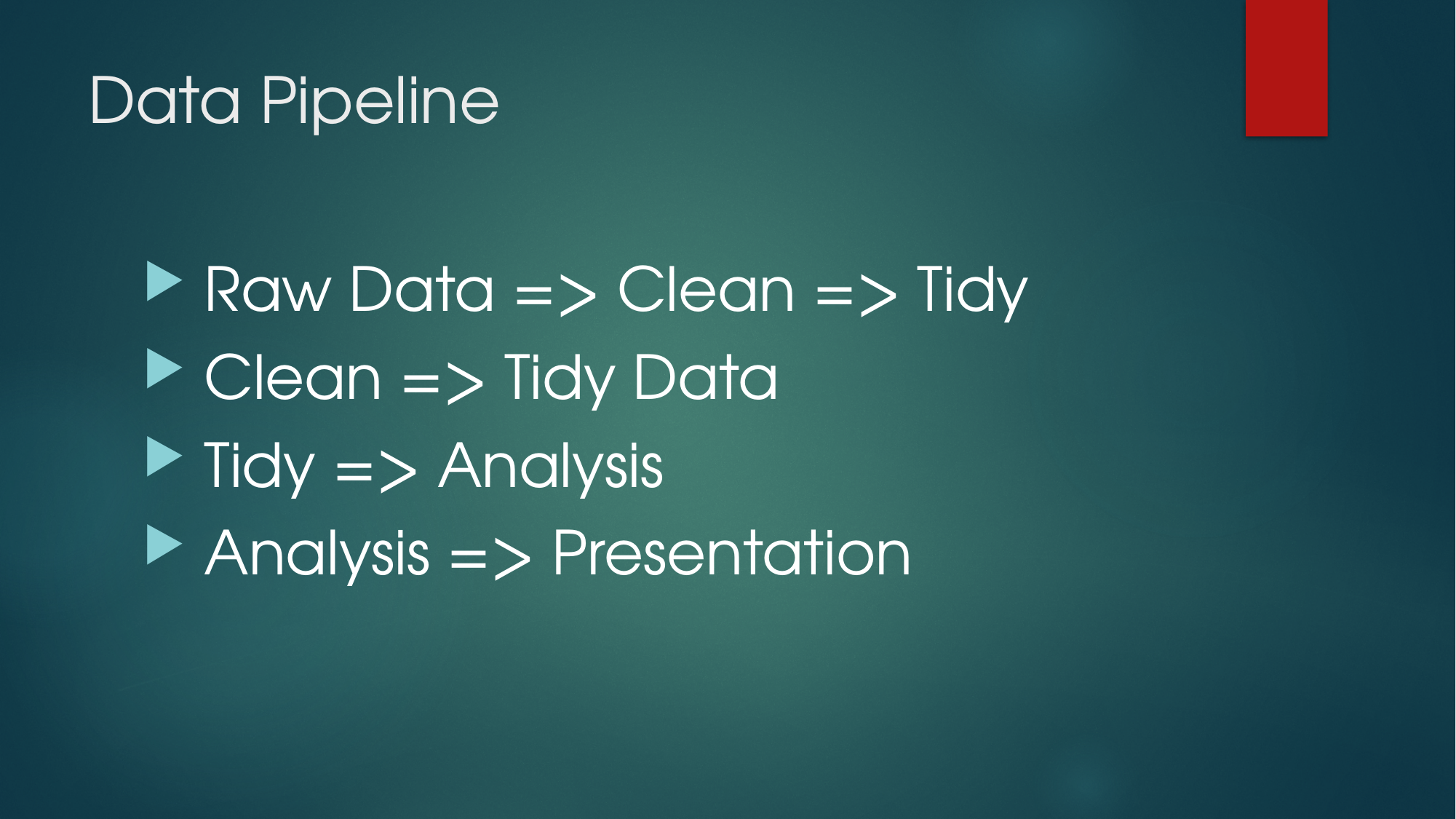

# Data Pipeline
 Raw Data => Clean => Tidy
 Clean => Tidy Data
 Tidy => Analysis
 Analysis => Presentation